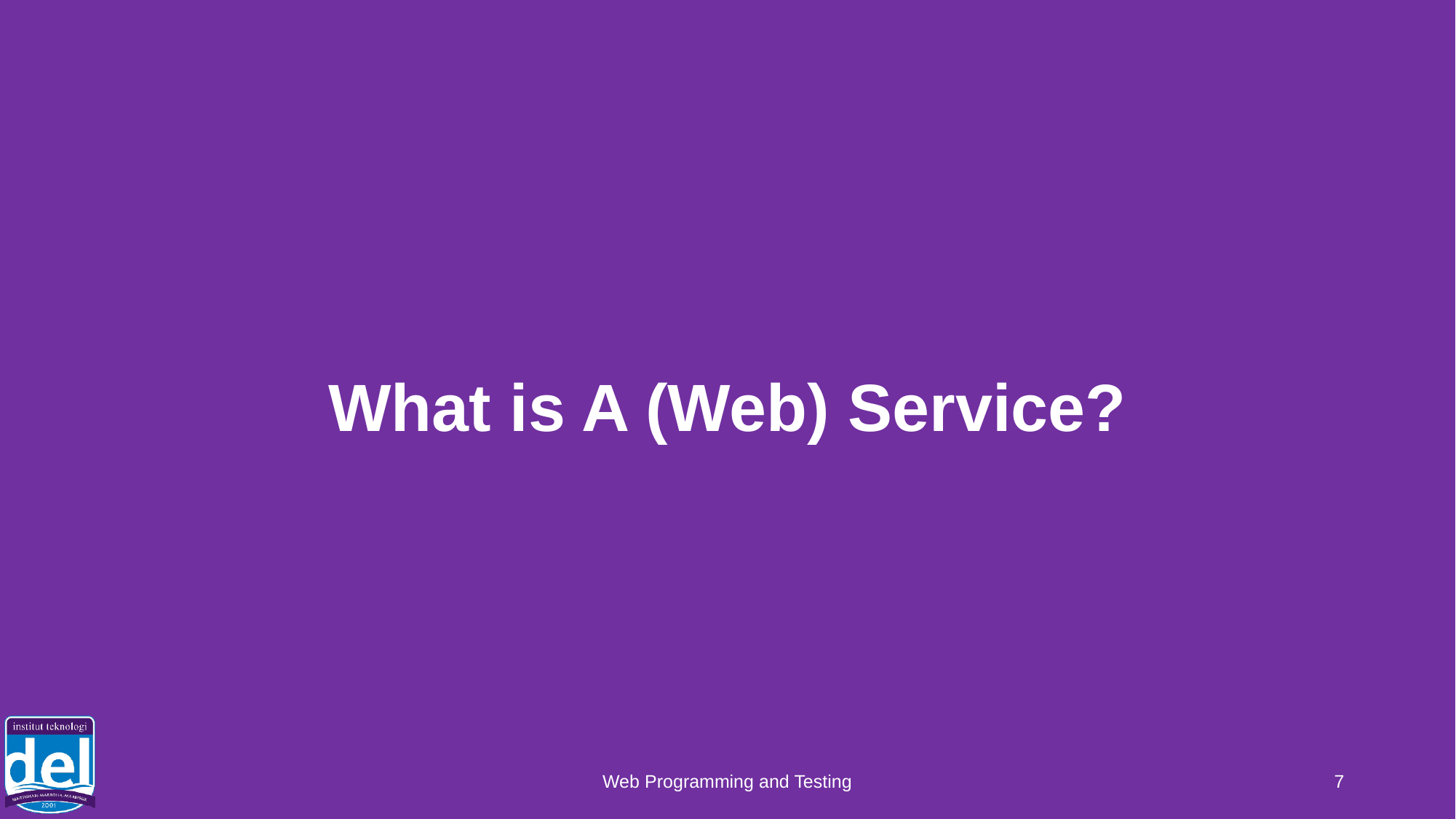

# What is A (Web) Service?
Web Programming and Testing
7